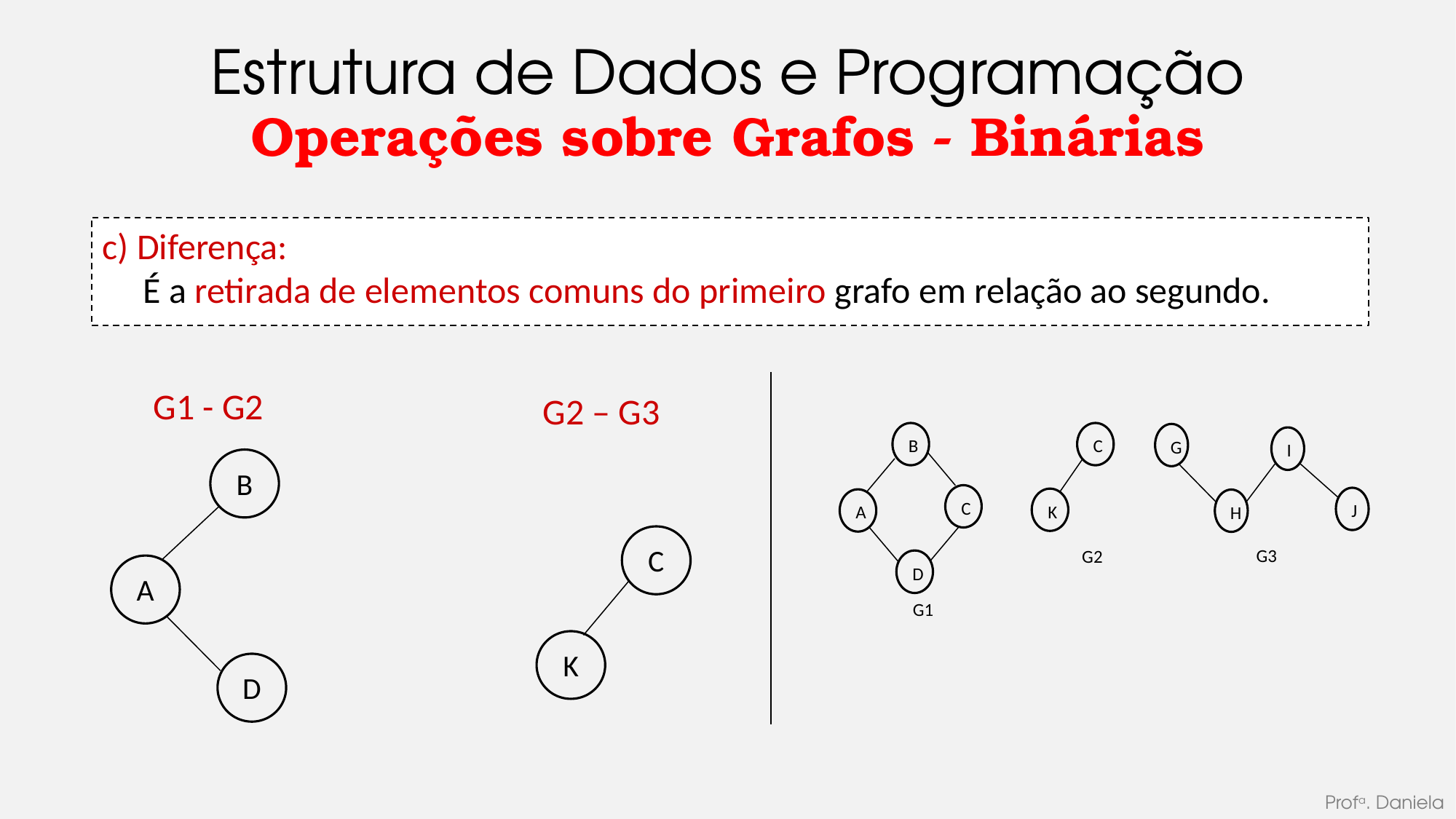

Estrutura de Dados e Programação

Operações sobre Grafos - Binárias

c) Diferença:
É a retirada de elementos comuns do primeiro grafo em relação ao segundo.
G1 - G2
G2 – G3
B
C
G
I

C
J
K
A
H

G3
G2
D
G1
B

C
A

K
D
Profa. Daniela